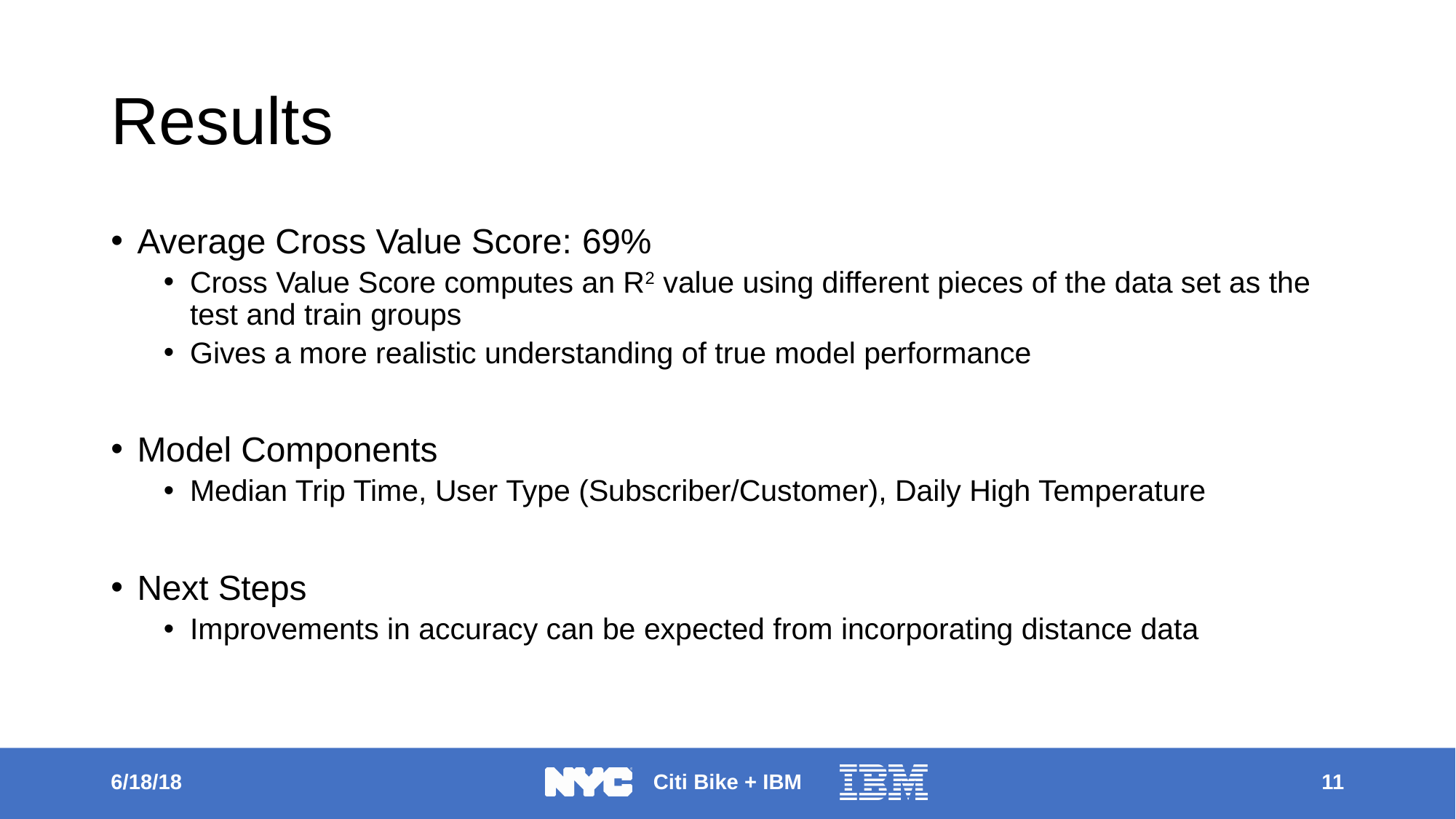

# Results
Average Cross Value Score: 69%
Cross Value Score computes an R2 value using different pieces of the data set as the test and train groups
Gives a more realistic understanding of true model performance

Model Components
Median Trip Time, User Type (Subscriber/Customer), Daily High Temperature

Next Steps
Improvements in accuracy can be expected from incorporating distance data

6/18/18
Citi Bike + IBM
11